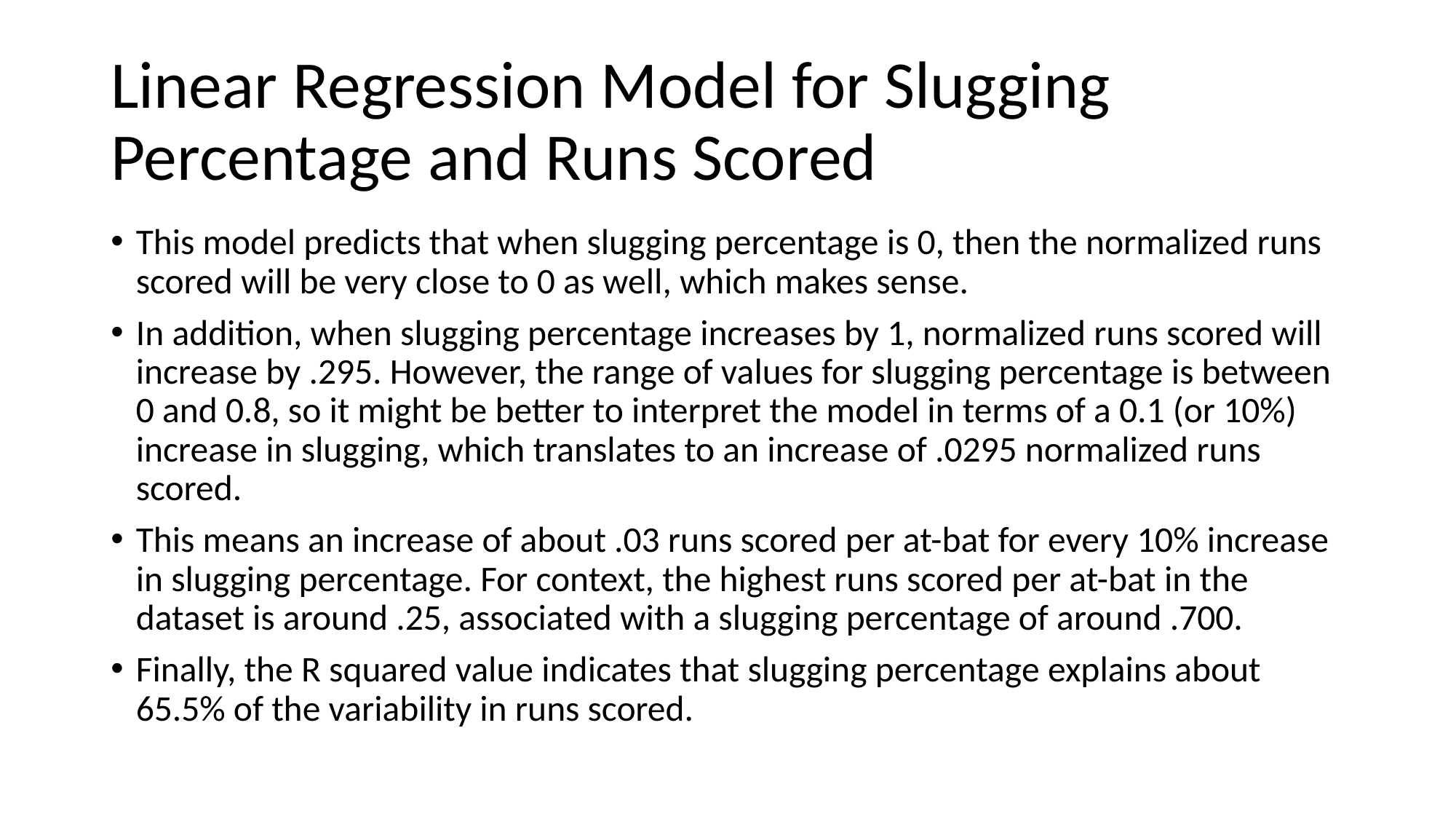

# Linear Regression Model for Slugging Percentage and Runs Scored
This model predicts that when slugging percentage is 0, then the normalized runs scored will be very close to 0 as well, which makes sense.
In addition, when slugging percentage increases by 1, normalized runs scored will increase by .295. However, the range of values for slugging percentage is between 0 and 0.8, so it might be better to interpret the model in terms of a 0.1 (or 10%) increase in slugging, which translates to an increase of .0295 normalized runs scored.
This means an increase of about .03 runs scored per at-bat for every 10% increase in slugging percentage. For context, the highest runs scored per at-bat in the dataset is around .25, associated with a slugging percentage of around .700.
Finally, the R squared value indicates that slugging percentage explains about 65.5% of the variability in runs scored.